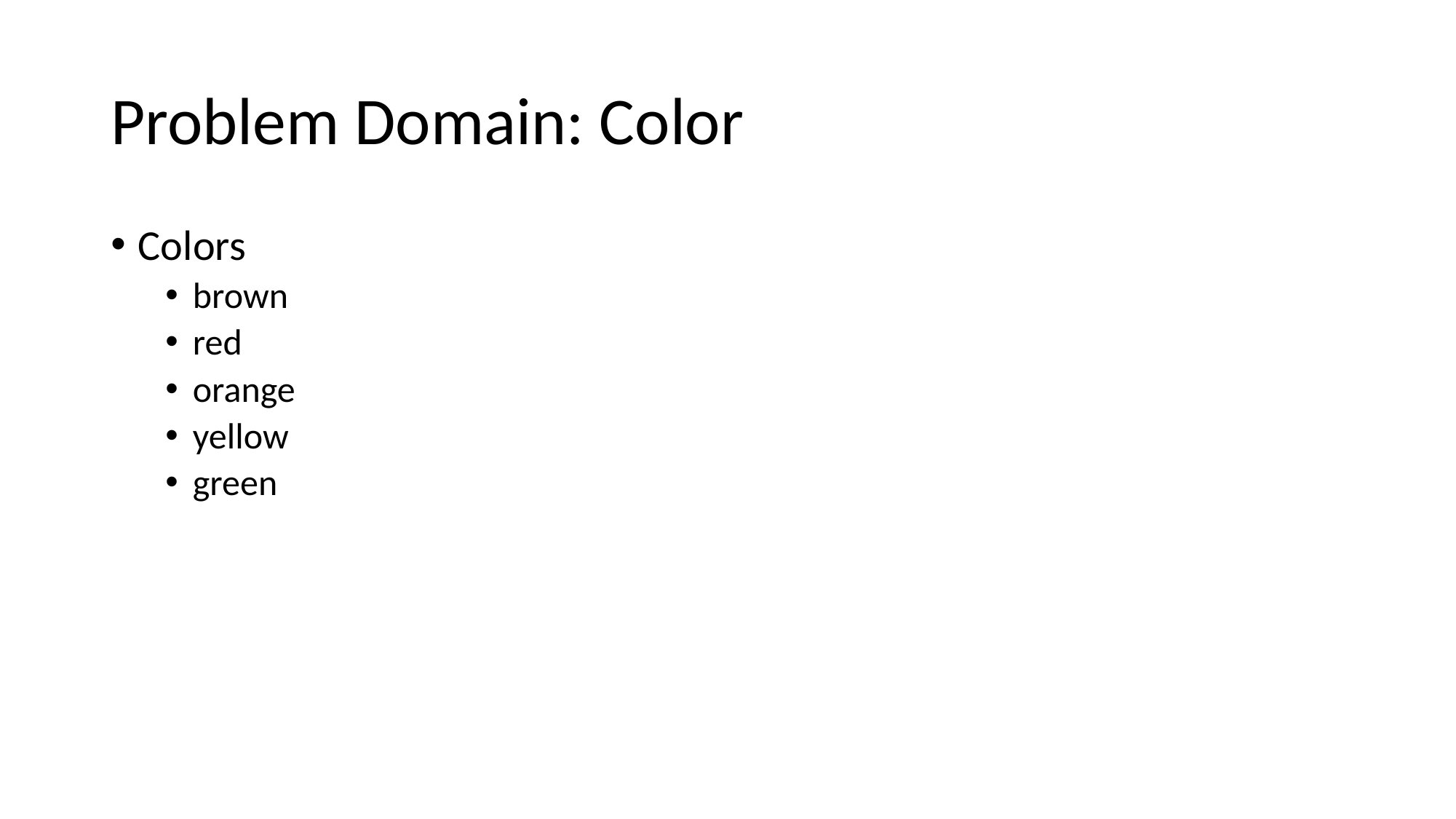

# Problem Domain: Color
Colors
brown
red
orange
yellow
green